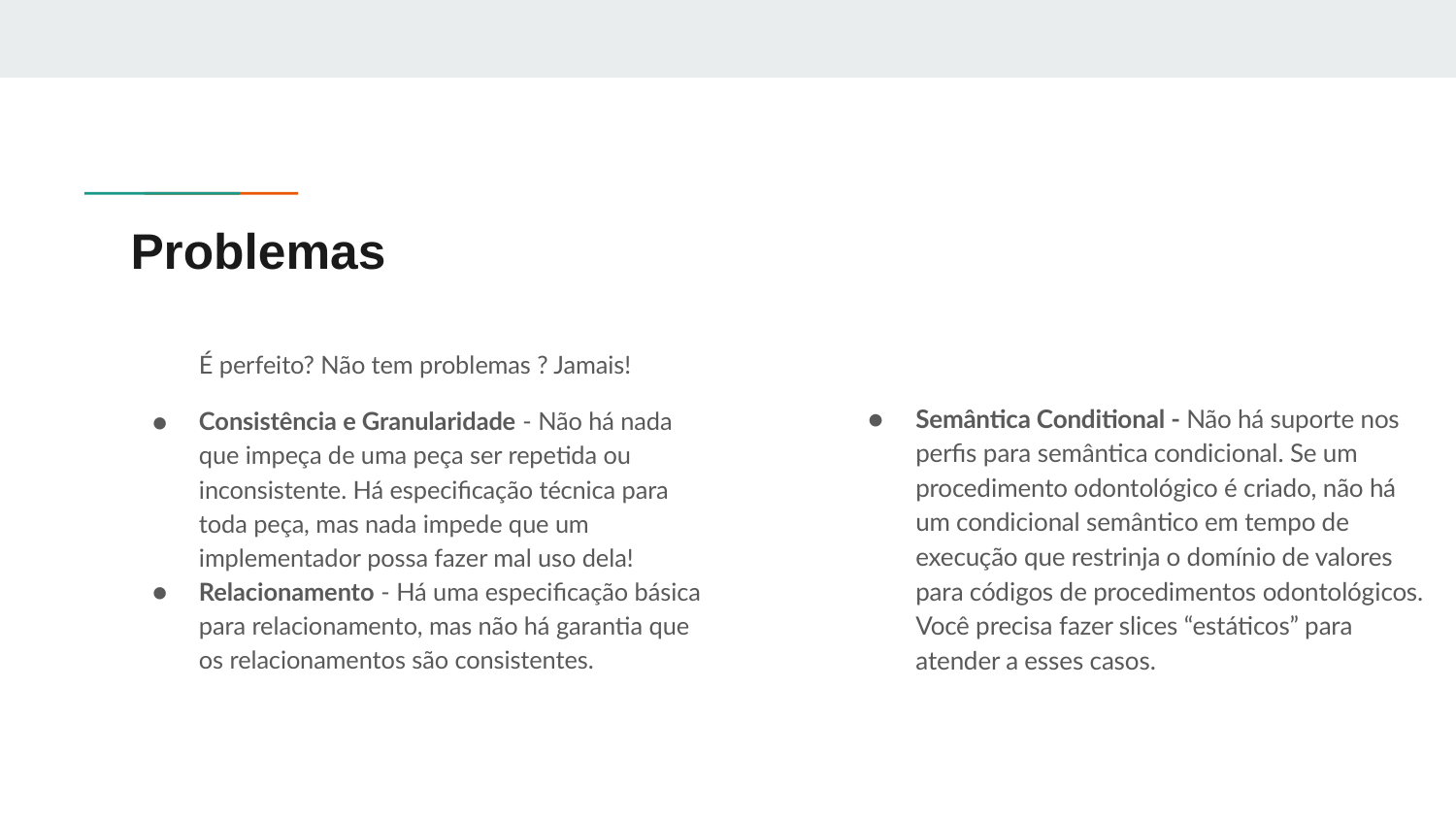

# Problemas
É perfeito? Não tem problemas ? Jamais!
Consistência e Granularidade - Não há nada que impeça de uma peça ser repetida ou inconsistente. Há especificação técnica para toda peça, mas nada impede que um implementador possa fazer mal uso dela!
Relacionamento - Há uma especificação básica para relacionamento, mas não há garantia que os relacionamentos são consistentes.

Semântica Conditional - Não há suporte nos perfis para semântica condicional. Se um procedimento odontológico é criado, não há um condicional semântico em tempo de execução que restrinja o domínio de valores para códigos de procedimentos odontológicos. Você precisa fazer slices “estáticos” para atender a esses casos.